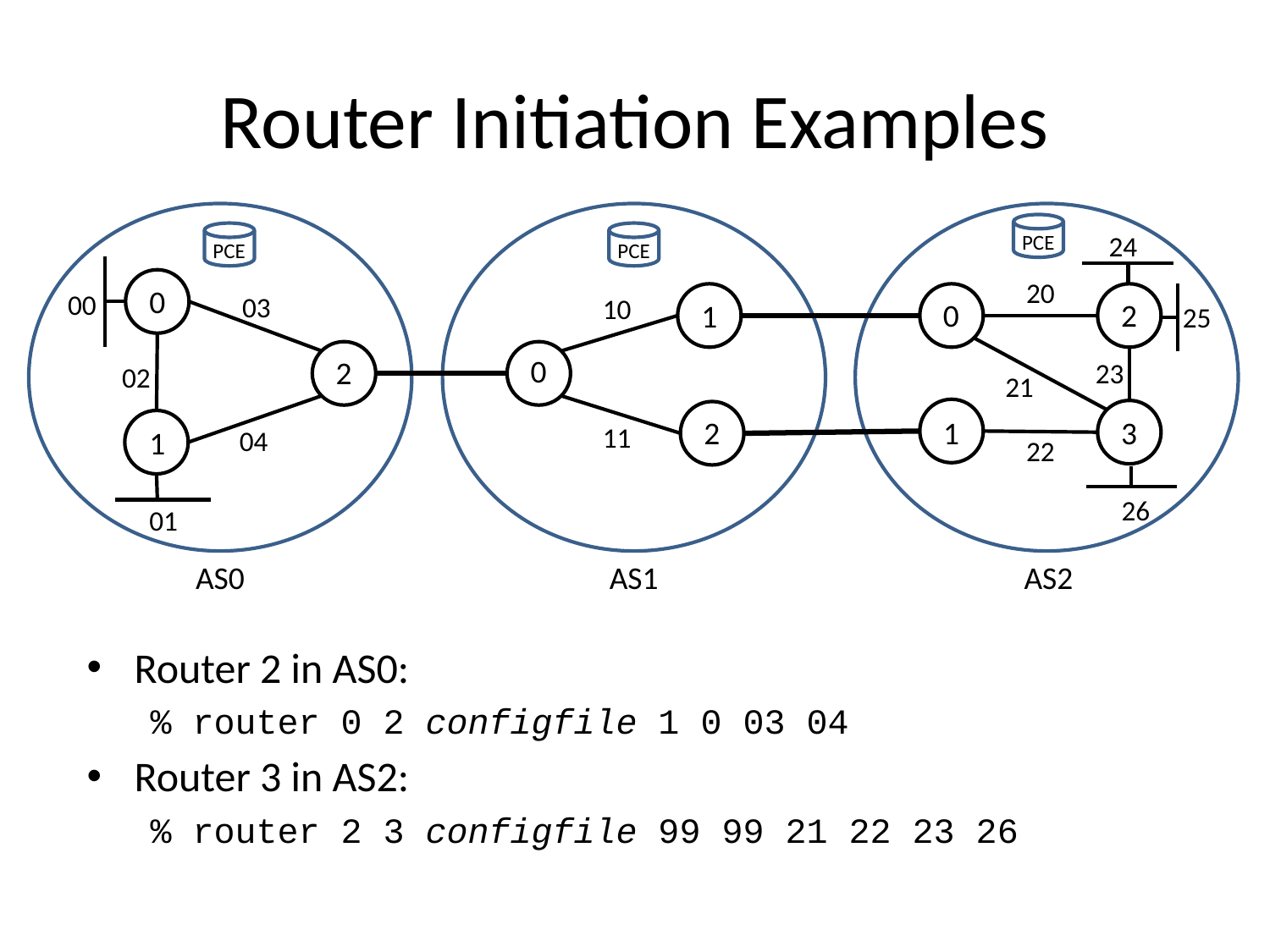

# Router Initiation Examples

PCE
24

PCE

PCE
20

0
00
03

0

2
10
1
25

0
2
23
02
21

1

3

2

11
1
04
22
26
01
AS0
AS1
AS2
Router 2 in AS0:
% router 0 2 configfile 1 0 03 04
Router 3 in AS2:
% router 2 3 configfile 99 99 21 22 23 26